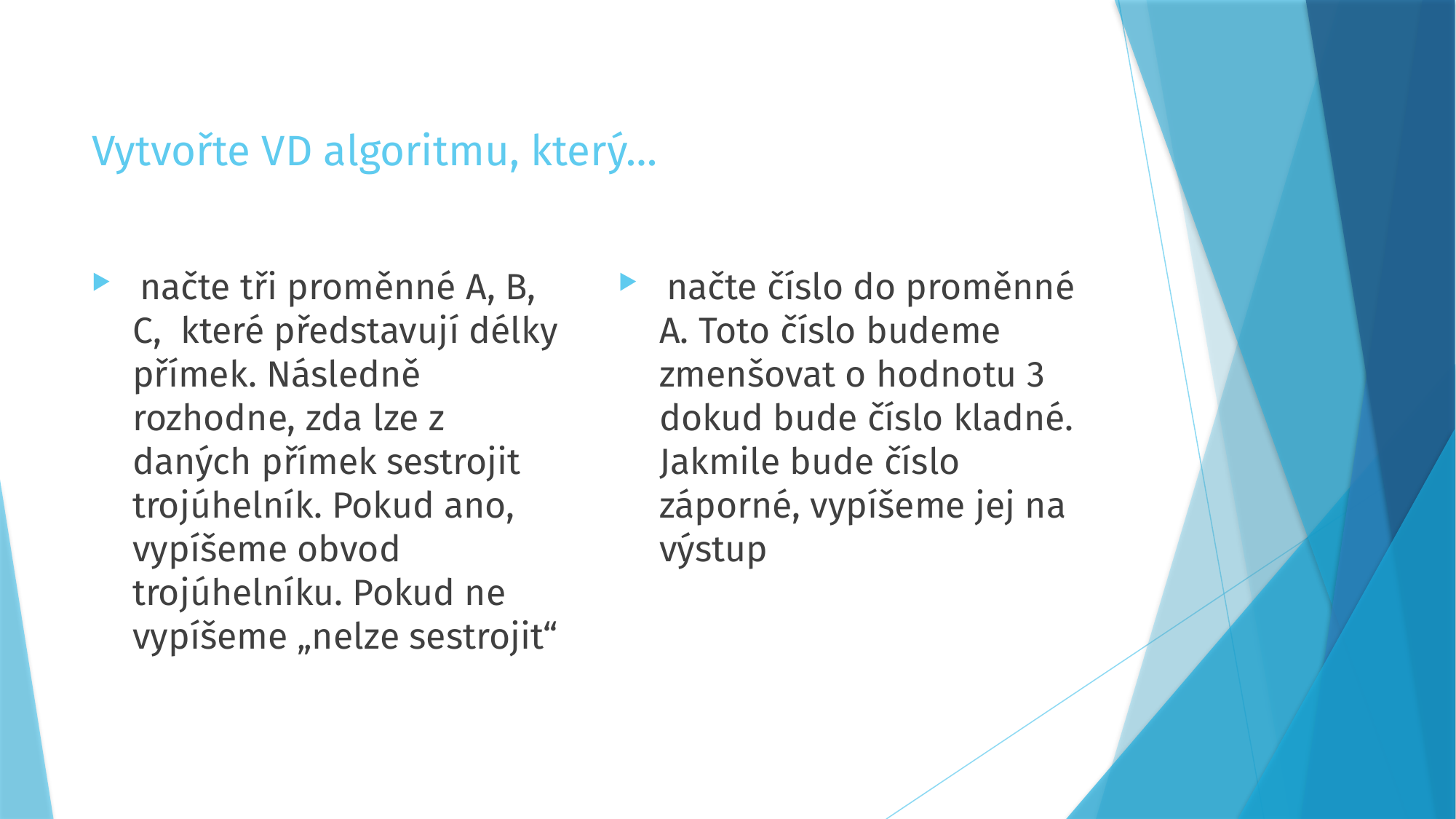

# Vytvořte VD algoritmu, který…
 načte tři proměnné A, B, C,  které představují délky přímek. Následně rozhodne, zda lze z daných přímek sestrojit trojúhelník. Pokud ano, vypíšeme obvod trojúhelníku. Pokud ne vypíšeme „nelze sestrojit“
 načte číslo do proměnné A. Toto číslo budeme zmenšovat o hodnotu 3 dokud bude číslo kladné. Jakmile bude číslo záporné, vypíšeme jej na výstup